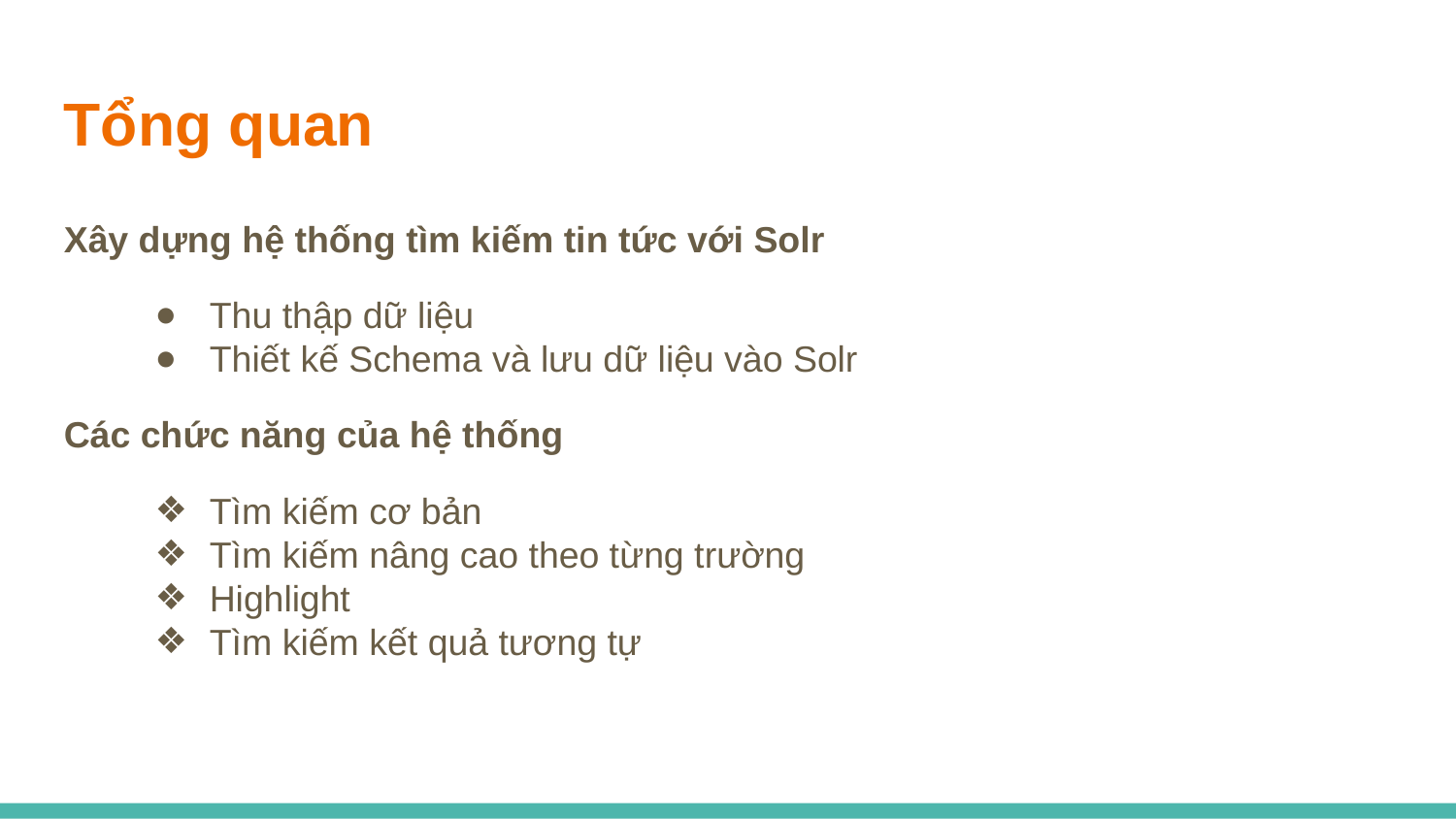

Tổng quan
Xây dựng hệ thống tìm kiếm tin tức với Solr
Thu thập dữ liệu
Thiết kế Schema và lưu dữ liệu vào Solr
Các chức năng của hệ thống
Tìm kiếm cơ bản
Tìm kiếm nâng cao theo từng trường
Highlight
Tìm kiếm kết quả tương tự